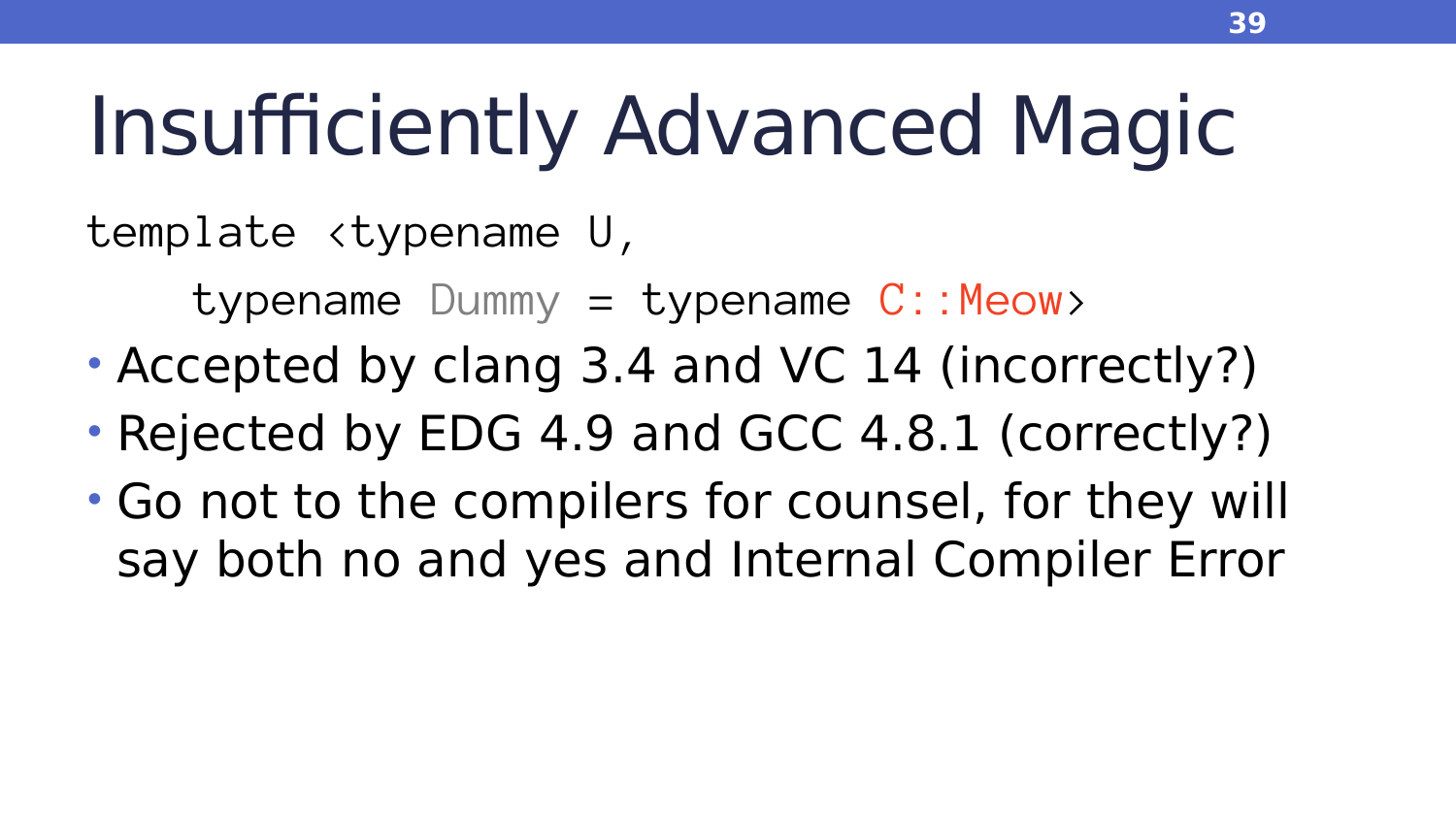

39
# Insufficiently Advanced Magic
template <typename U,
    typename Dummy = typename C::Meow>
Accepted by clang 3.4 and VC 14 (incorrectly?)
Rejected by EDG 4.9 and GCC 4.8.1 (correctly?)
Go not to the compilers for counsel, for they will say both no and yes and Internal Compiler Error